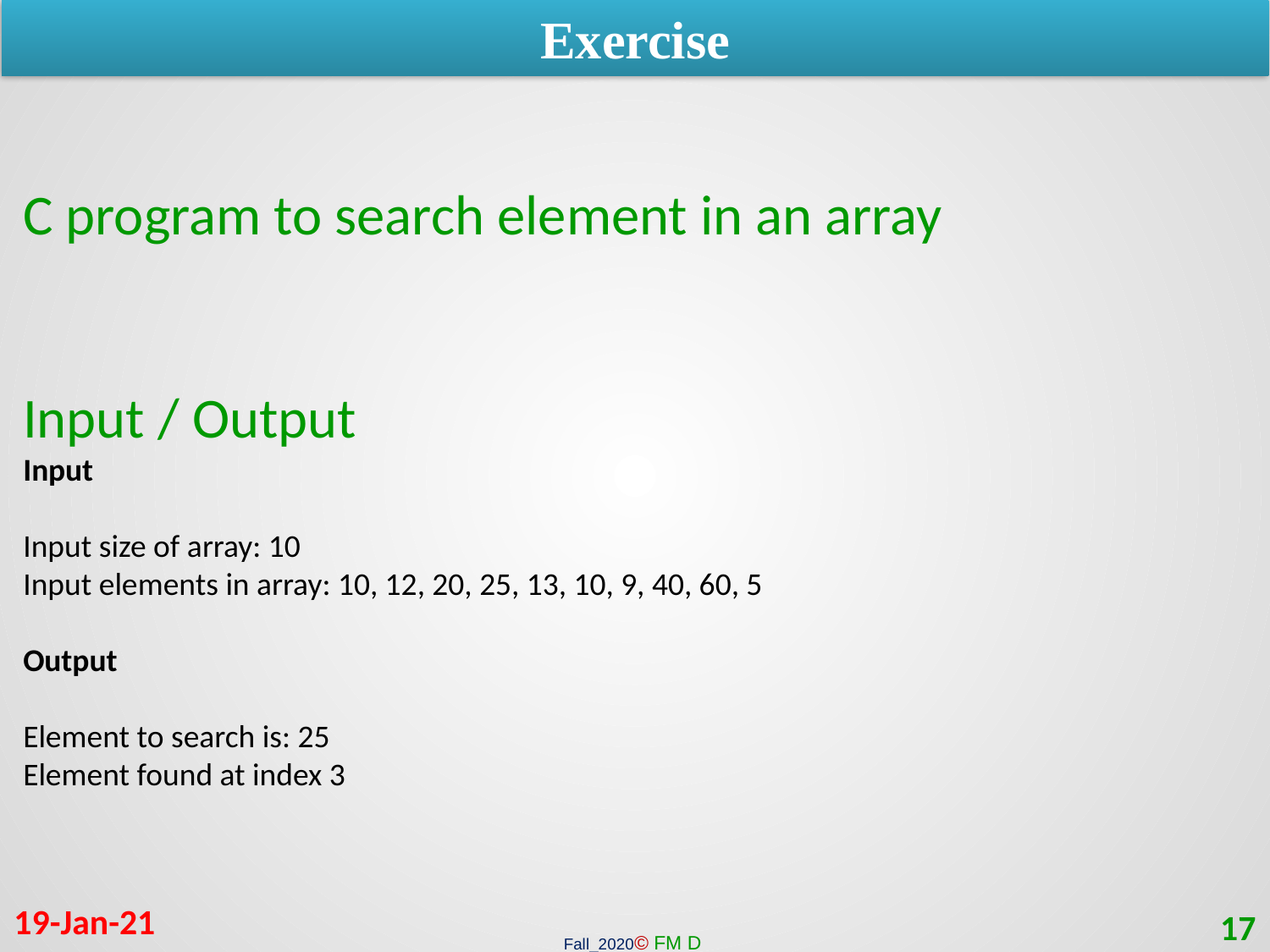

Exercise
C program to search element in an array

Input / Output
Input

Input size of array: 10
Input elements in array: 10, 12, 20, 25, 13, 10, 9, 40, 60, 5

Output

Element to search is: 25
Element found at index 3
19-Jan-21
17